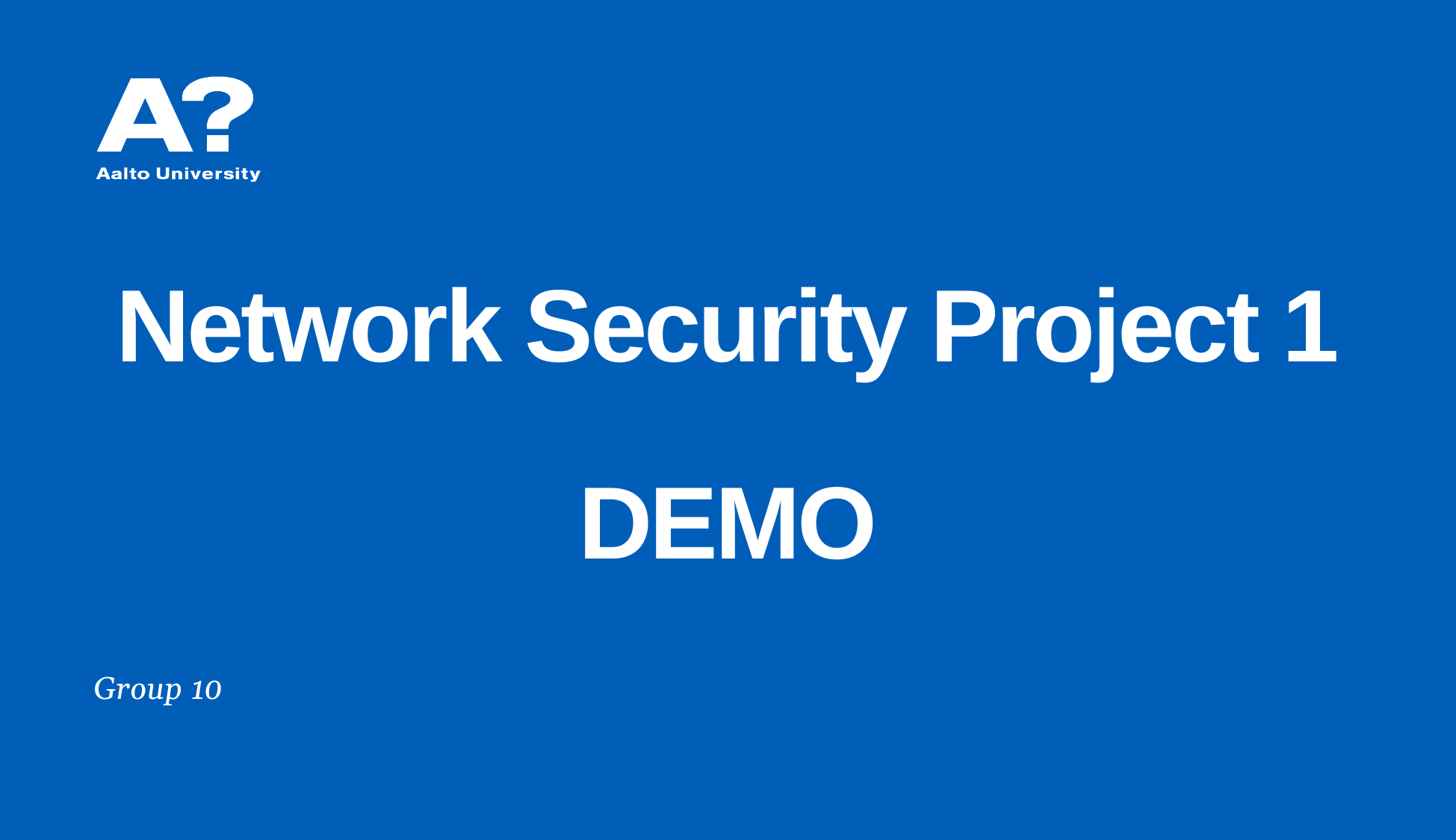

# Network Security Project 1 DEMO
Group 10